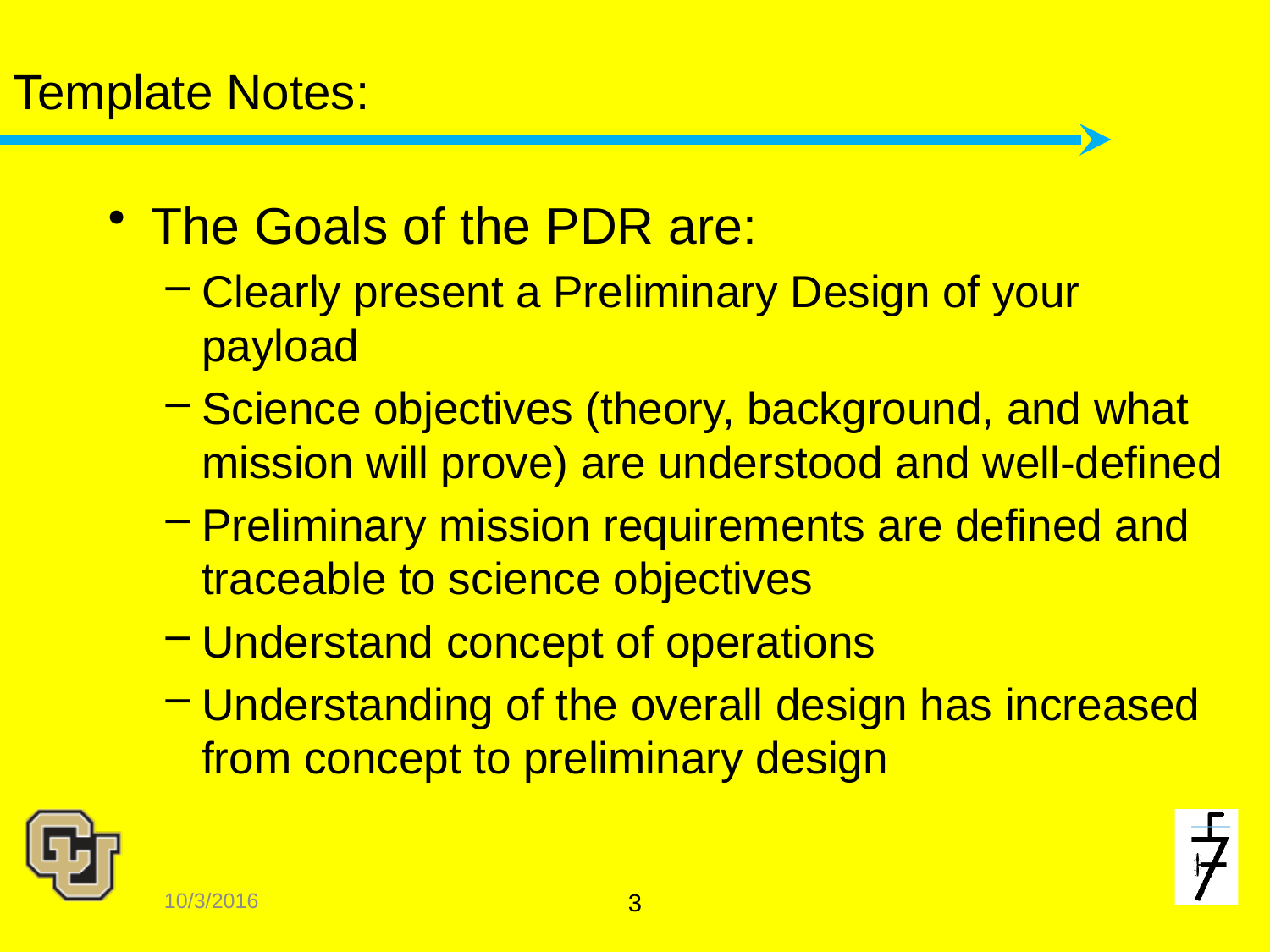

# Template Notes:
The Goals of the PDR are:
Clearly present a Preliminary Design of your payload
Science objectives (theory, background, and what mission will prove) are understood and well-defined
Preliminary mission requirements are defined and traceable to science objectives
Understand concept of operations
Understanding of the overall design has increased from concept to preliminary design

10/3/2016
3